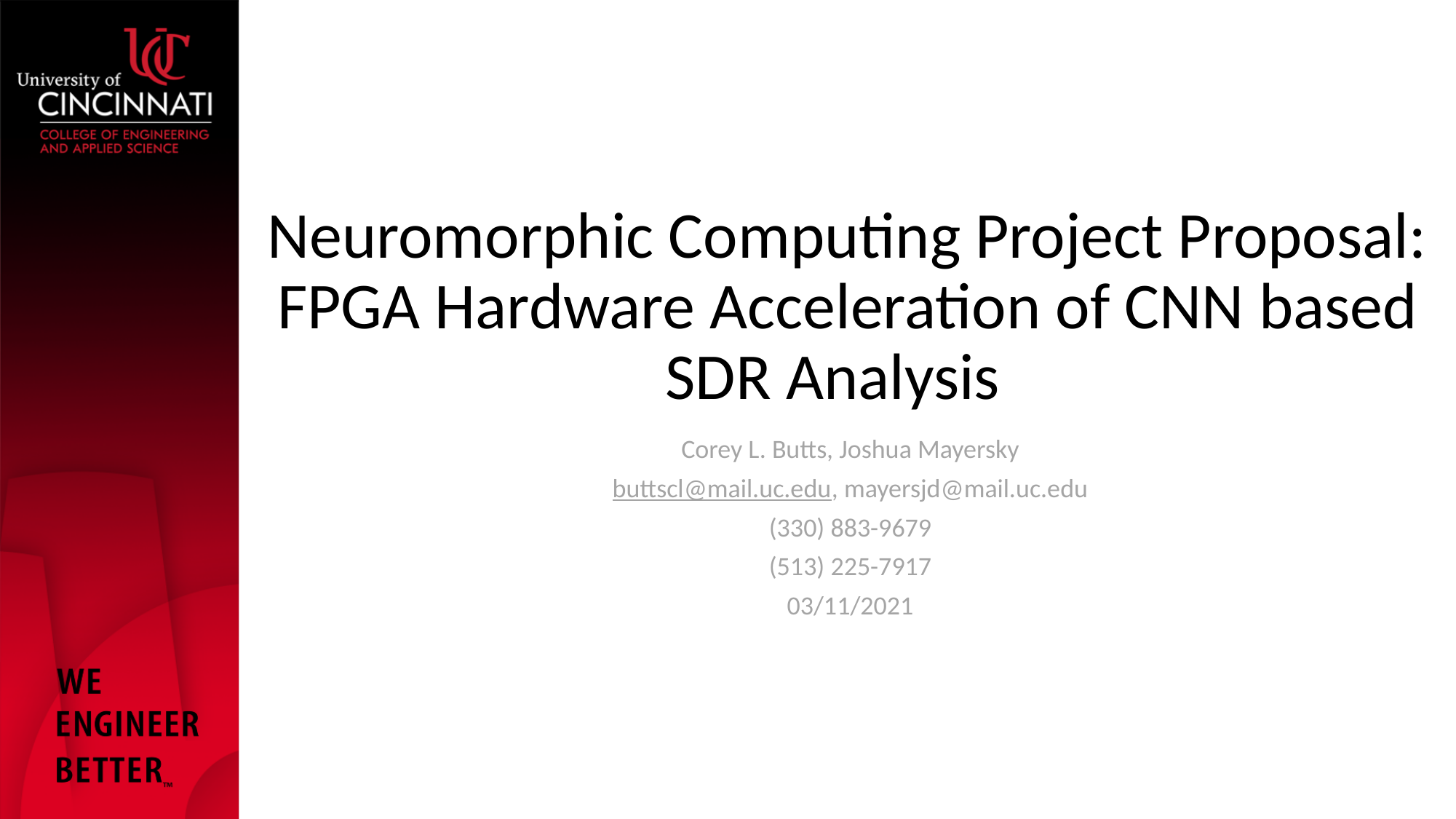

# Neuromorphic Computing Project Proposal: FPGA Hardware Acceleration of CNN based SDR Analysis
Corey L. Butts, Joshua Mayersky
buttscl@mail.uc.edu, mayersjd@mail.uc.edu
(330) 883-9679
(513) 225-7917
03/11/2021